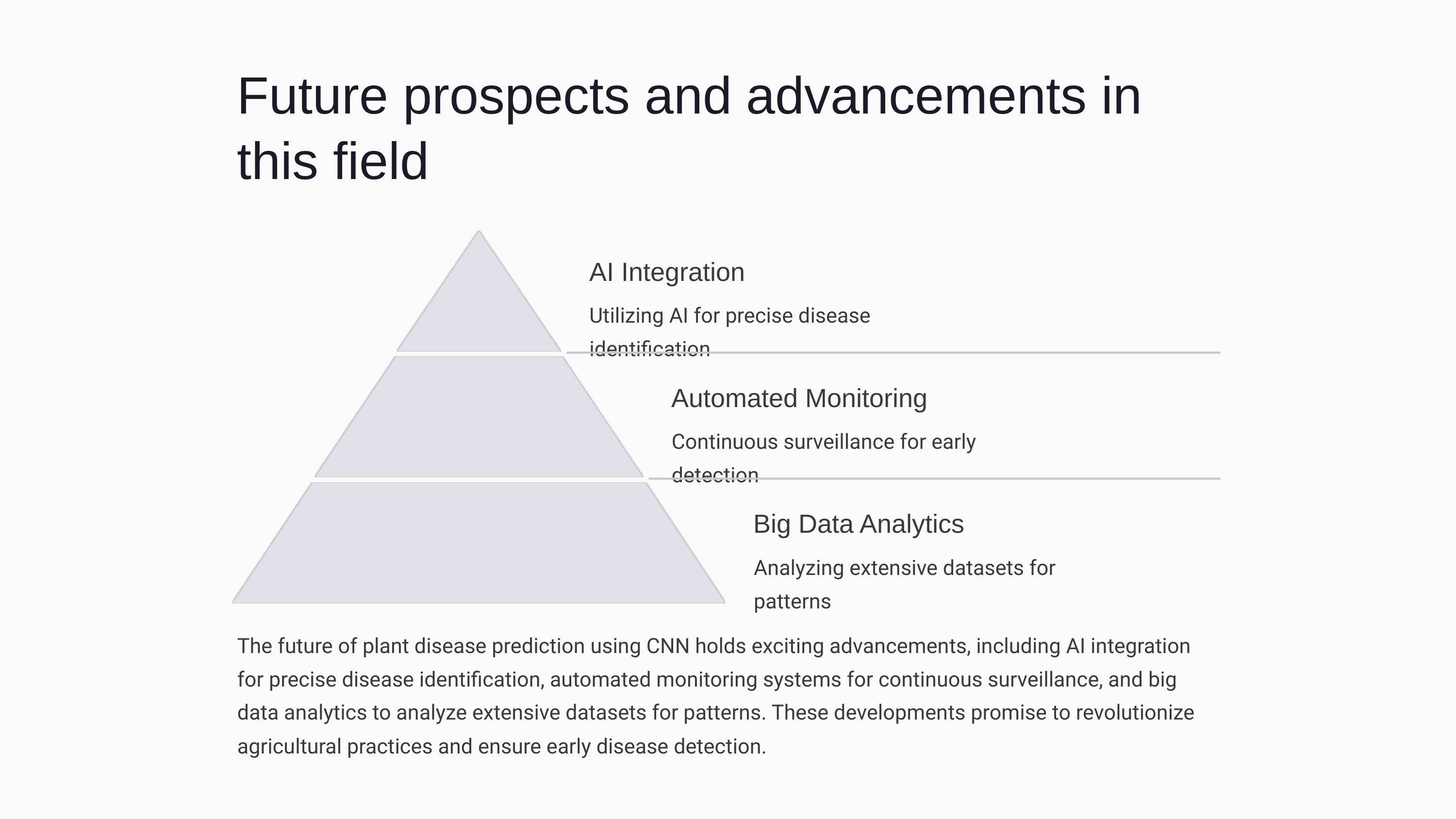

Future prospects and advancements in this field

AI Integration
Utilizing AI for precise disease identification

Automated Monitoring
Continuous surveillance for early detection

Big Data Analytics
Analyzing extensive datasets for patterns
The future of plant disease prediction using CNN holds exciting advancements, including AI integration for precise disease identification, automated monitoring systems for continuous surveillance, and big data analytics to analyze extensive datasets for patterns. These developments promise to revolutionize agricultural practices and ensure early disease detection.